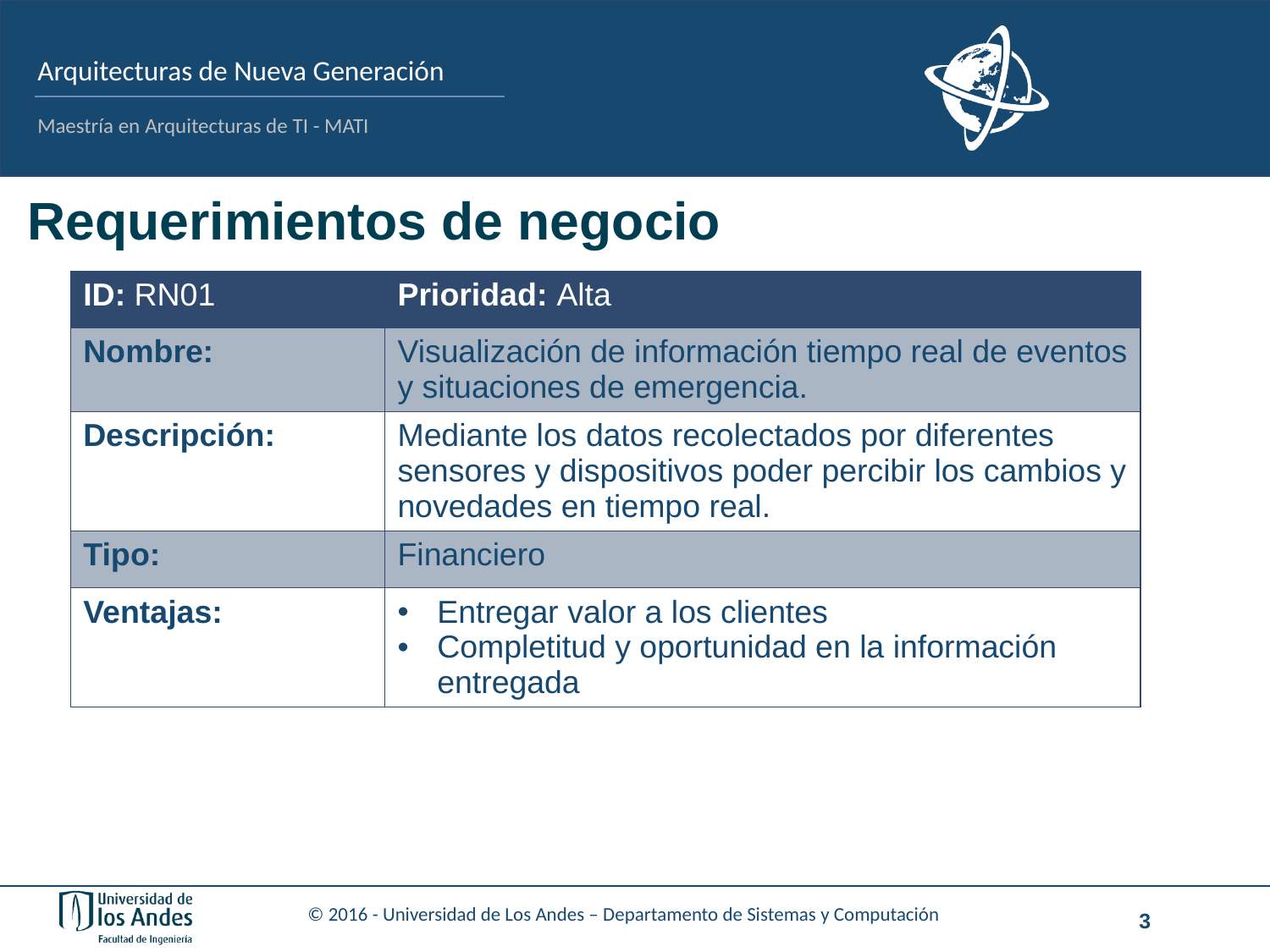

# Requerimientos de negocio
| ID: RN01 | Prioridad: Alta |
| --- | --- |
| Nombre: | Visualización de información tiempo real de eventos y situaciones de emergencia. |
| Descripción: | Mediante los datos recolectados por diferentes sensores y dispositivos poder percibir los cambios y novedades en tiempo real. |
| Tipo: | Financiero |
| Ventajas: | Entregar valor a los clientes Completitud y oportunidad en la información entregada |
3
© 2016 - Universidad de Los Andes – Departamento de Sistemas y Computación